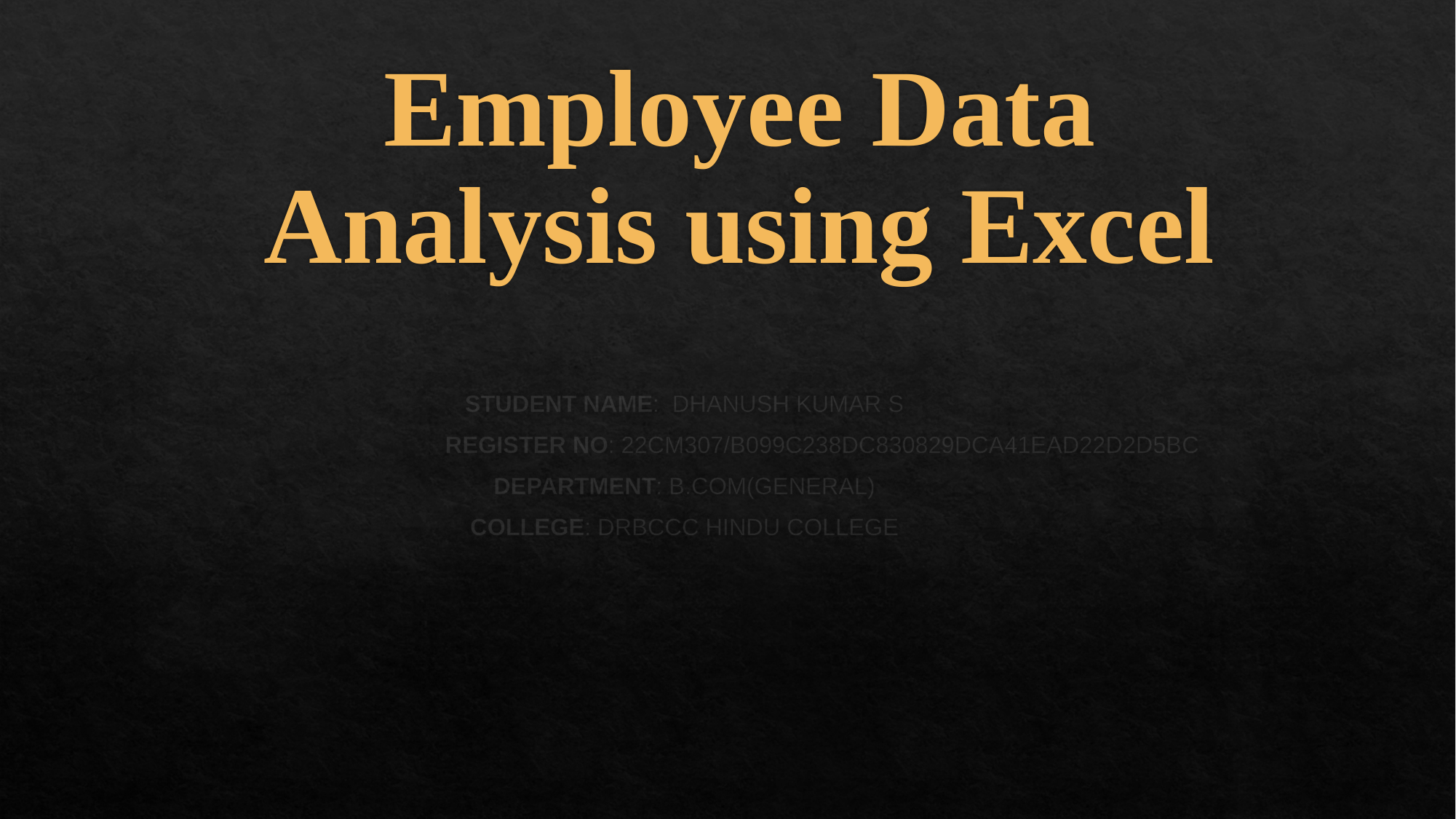

# Employee Data Analysis using Excel
STUDENT NAME:  DHANUSH KUMAR S
                                          REGISTER NO: 22CM307/B099C238DC830829DCA41EAD22D2D5BC
DEPARTMENT: B.COM(GENERAL)
COLLEGE: DRBCCC HINDU COLLEGE